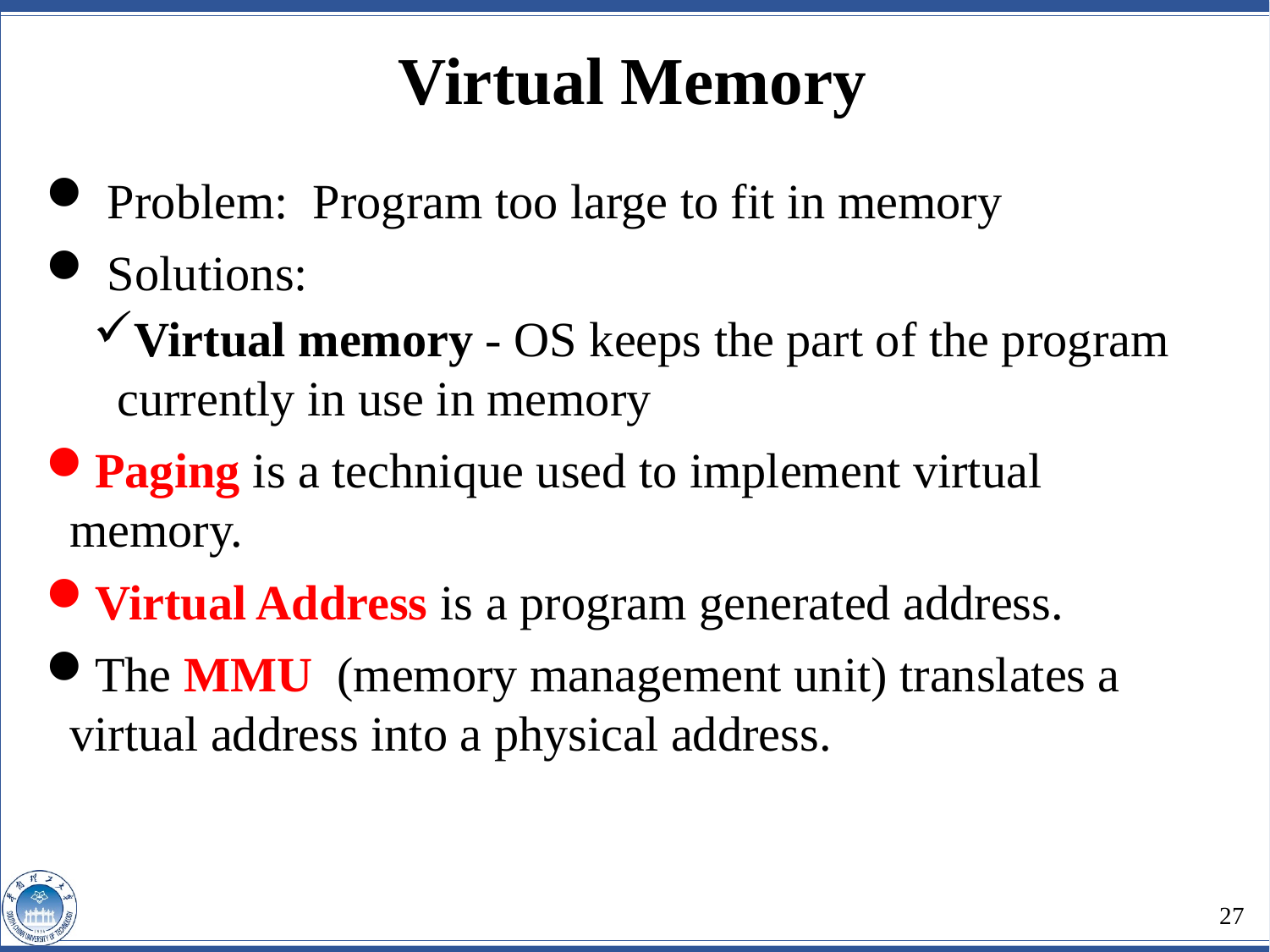

Virtual Memory
 Problem:  Program too large to fit in memory
 Solutions:
Virtual memory - OS keeps the part of the program currently in use in memory
Paging is a technique used to implement virtual memory.
Virtual Address is a program generated address.
The MMU  (memory management unit) translates a virtual address into a physical address.
27